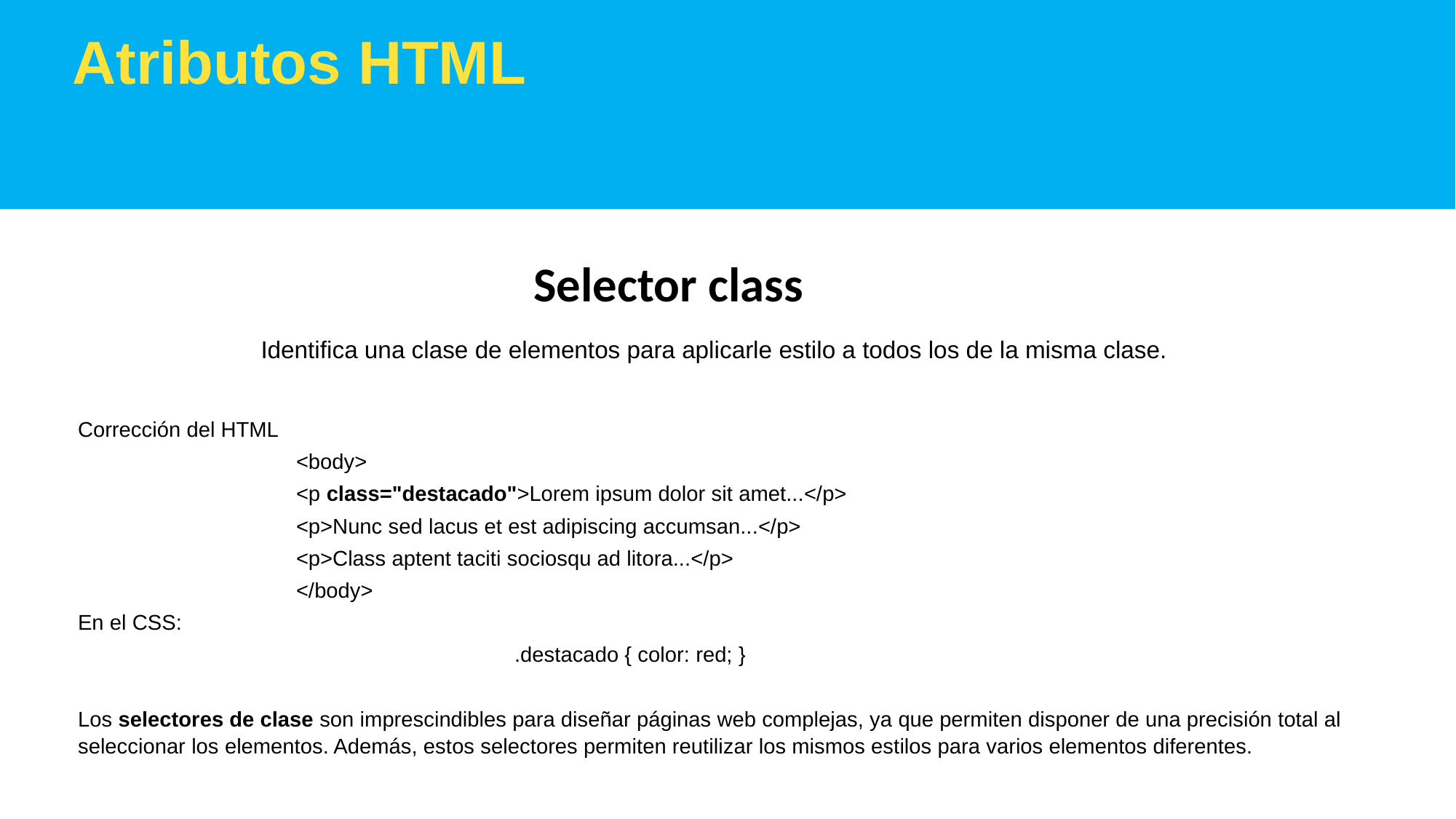

Atributos HTML
Selector class

Identifica una clase de elementos para aplicarle estilo a todos los de la misma clase.
Corrección del HTML
<body>
<p class="destacado">Lorem ipsum dolor sit amet...</p>
<p>Nunc sed lacus et est adipiscing accumsan...</p>
<p>Class aptent taciti sociosqu ad litora...</p>
</body>
En el CSS:
				.destacado { color: red; }

Los selectores de clase son imprescindibles para diseñar páginas web complejas, ya que permiten disponer de una precisión total al seleccionar los elementos. Además, estos selectores permiten reutilizar los mismos estilos para varios elementos diferentes.